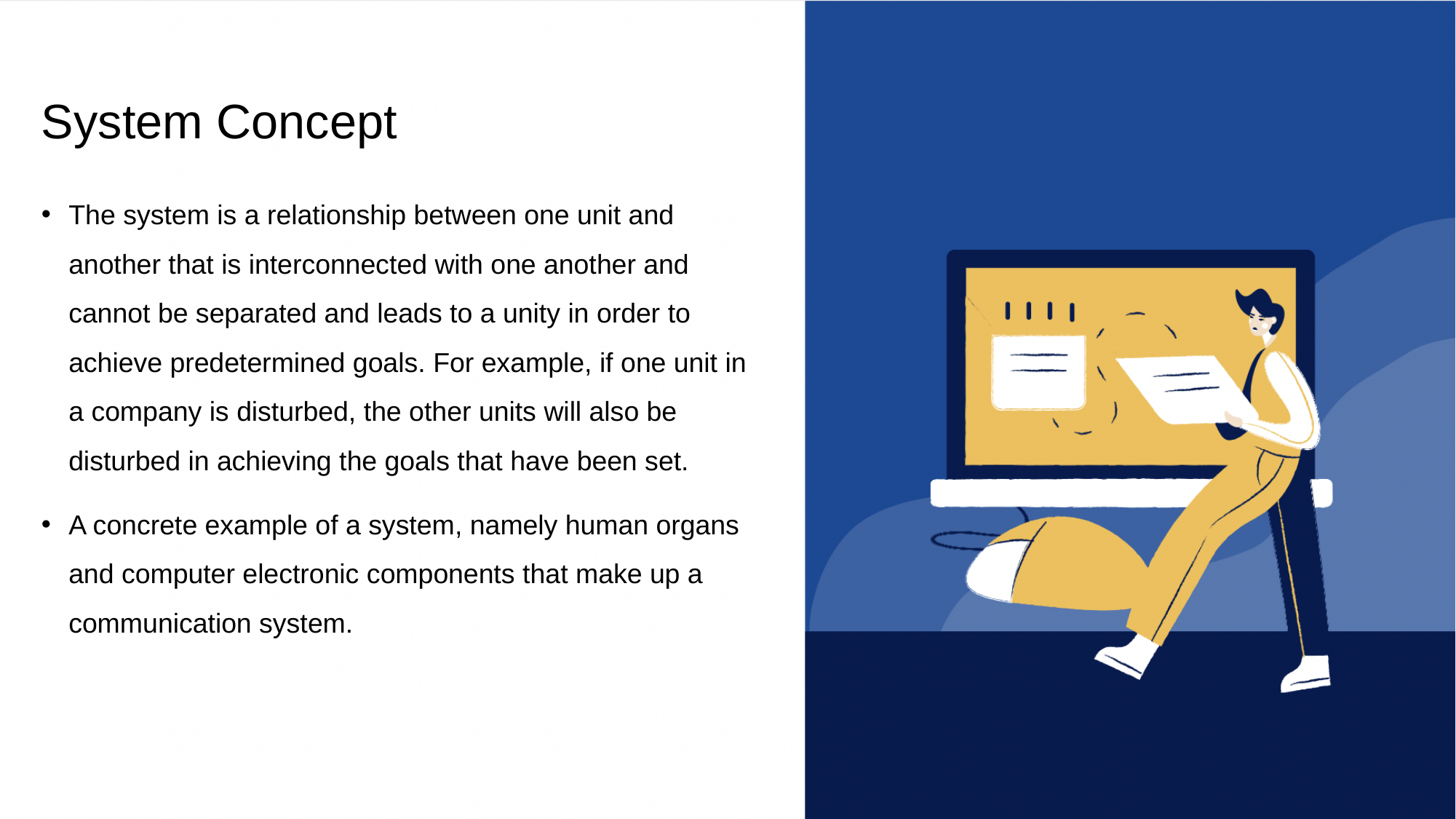

# System Concept
The system is a relationship between one unit and another that is interconnected with one another and cannot be separated and leads to a unity in order to achieve predetermined goals. For example, if one unit in a company is disturbed, the other units will also be disturbed in achieving the goals that have been set.
A concrete example of a system, namely human organs and computer electronic components that make up a communication system.